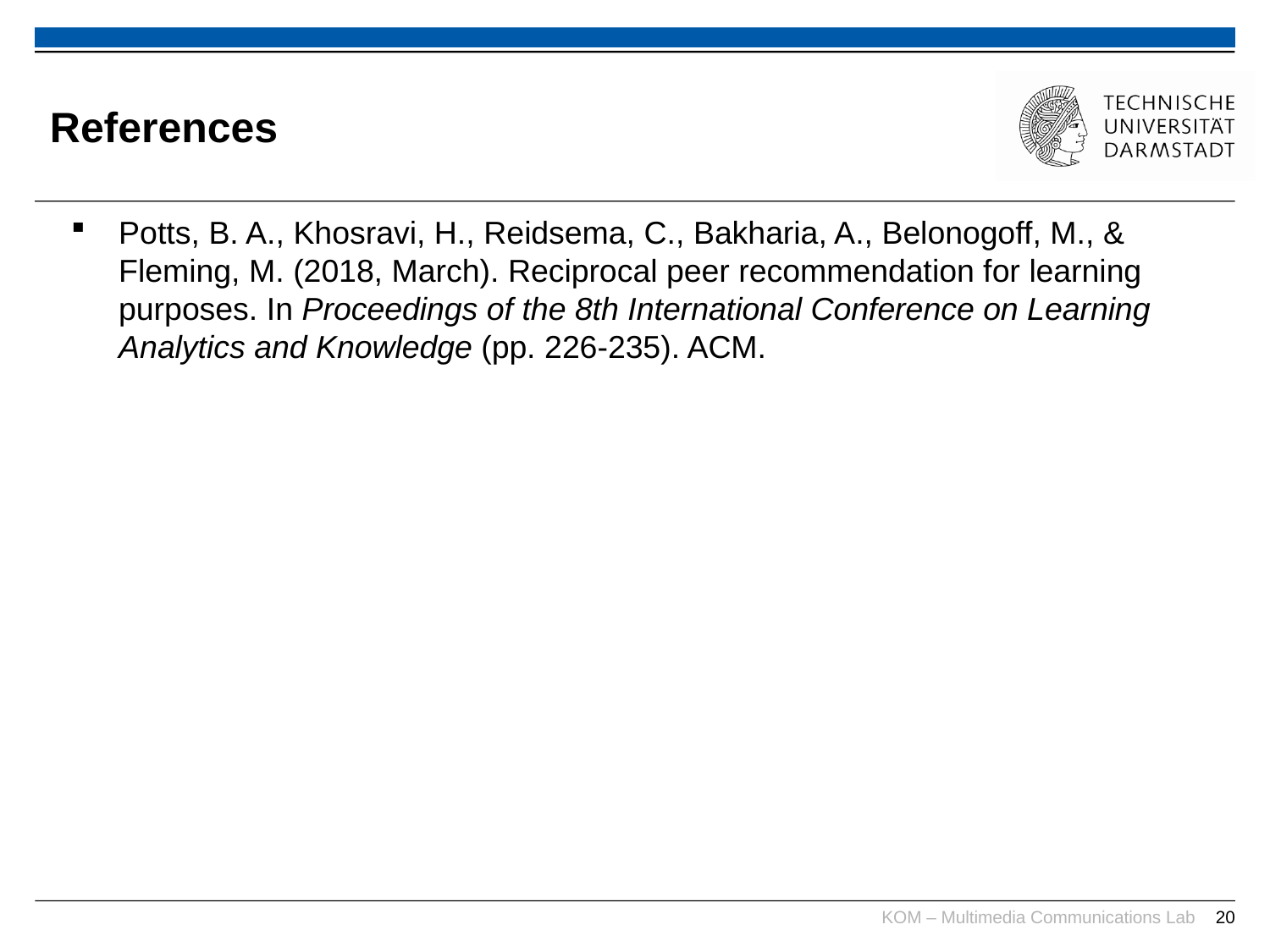

# References
Potts, B. A., Khosravi, H., Reidsema, C., Bakharia, A., Belonogoff, M., & Fleming, M. (2018, March). Reciprocal peer recommendation for learning purposes. In Proceedings of the 8th International Conference on Learning Analytics and Knowledge (pp. 226-235). ACM.